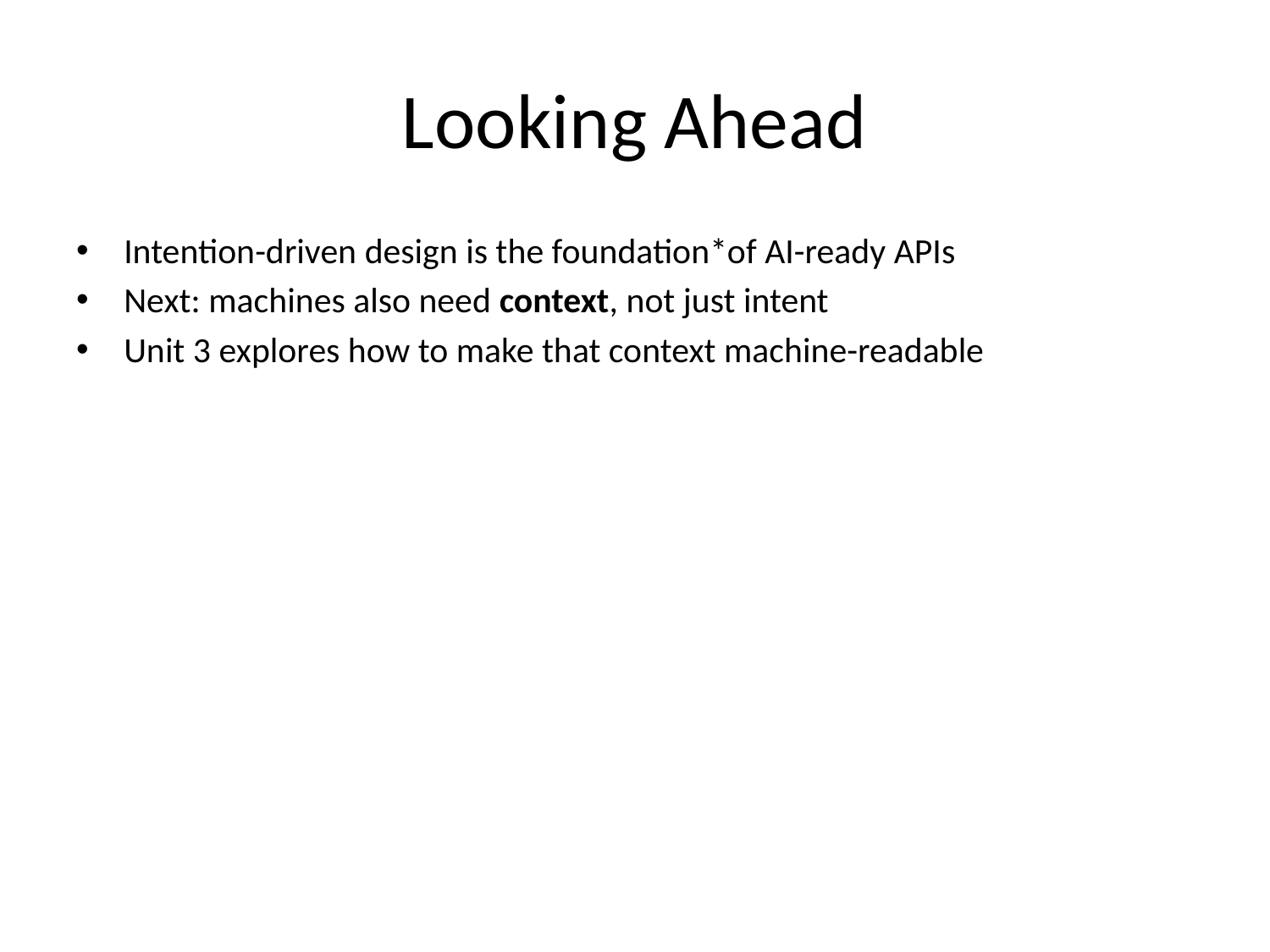

# Looking Ahead
Intention-driven design is the foundation*of AI-ready APIs
Next: machines also need context, not just intent
Unit 3 explores how to make that context machine-readable